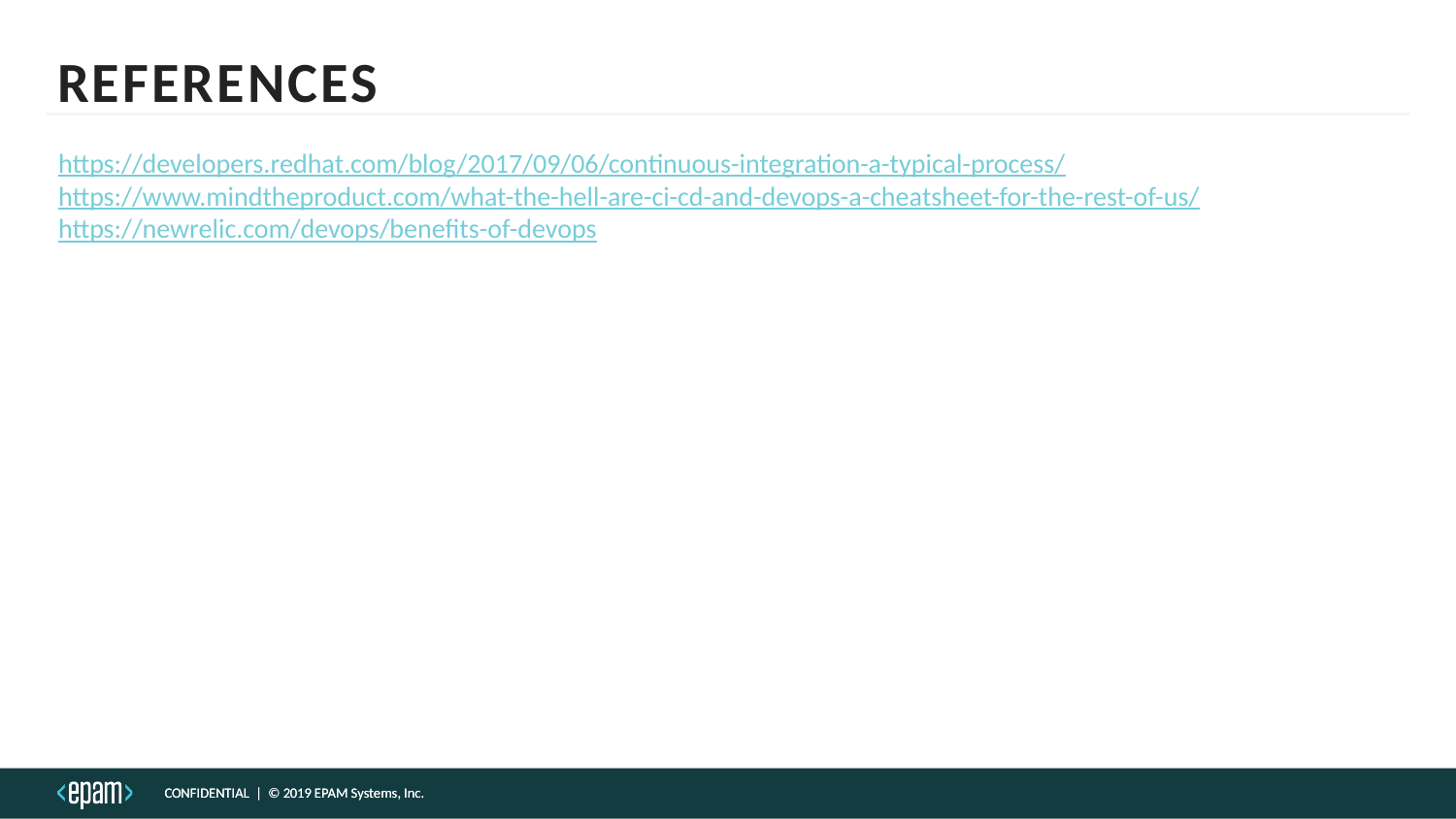

# References

https://developers.redhat.com/blog/2017/09/06/continuous-integration-a-typical-process/
https://www.mindtheproduct.com/what-the-hell-are-ci-cd-and-devops-a-cheatsheet-for-the-rest-of-us/
https://newrelic.com/devops/benefits-of-devops

CONFIDENTIAL  |  © 2019 EPAM Systems, Inc.